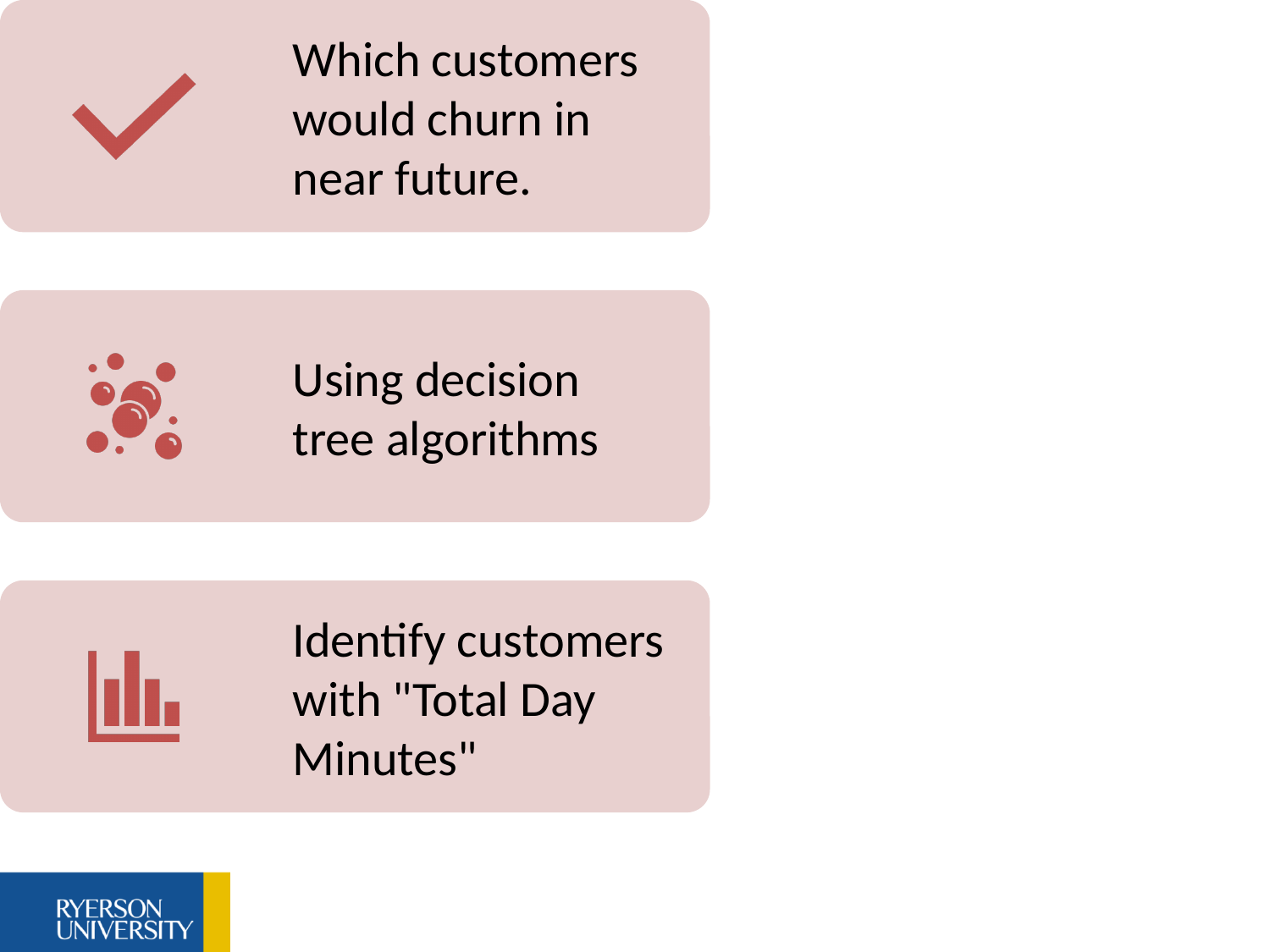

# Introduction
Which customers would churn in near future.
Using decision tree algorithms
Identify customers with "Total Day Minutes"